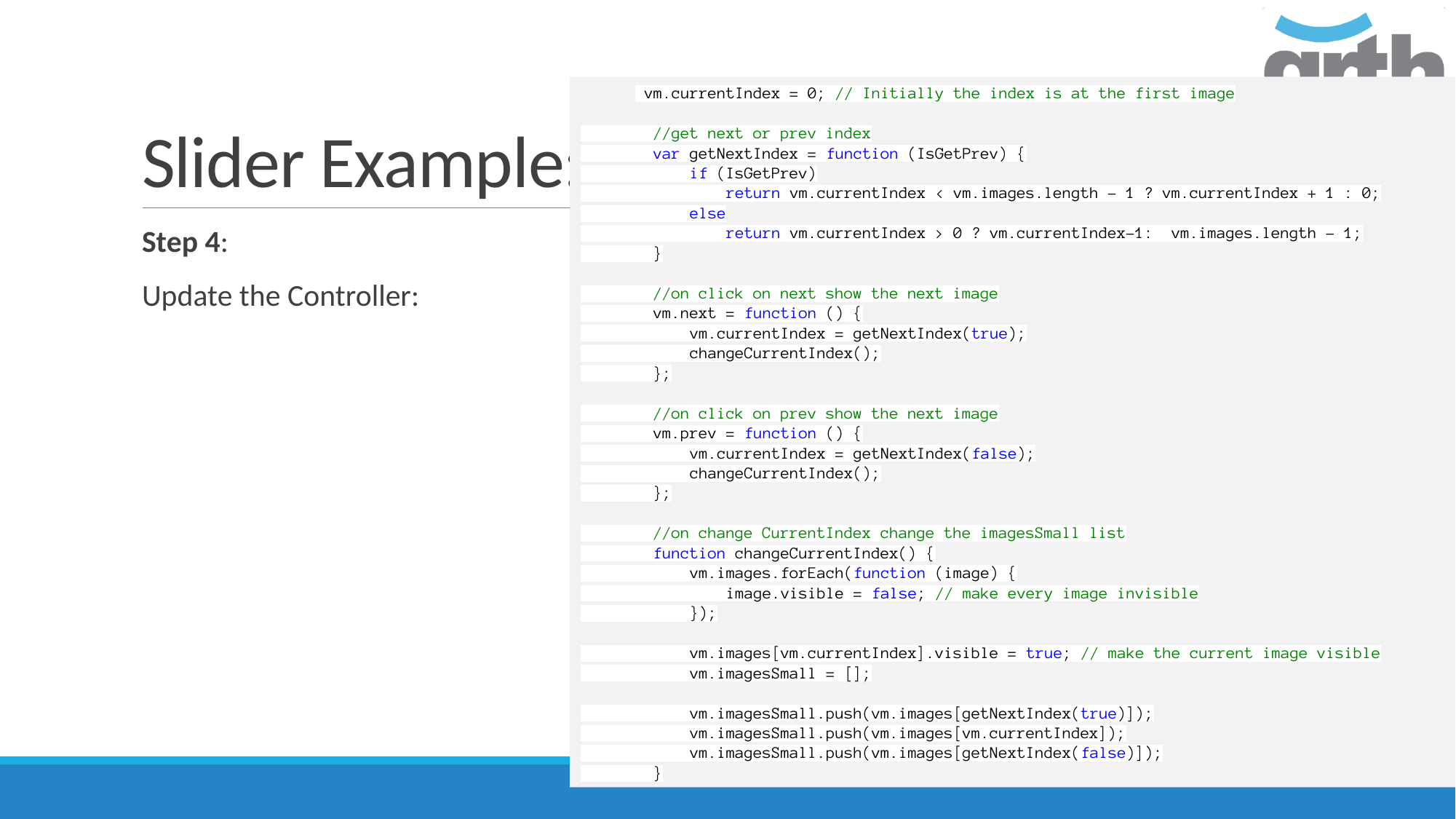

# Slider Example:
 vm.currentIndex = 0; // Initially the index is at the first image

        //get next or prev index
        var getNextIndex = function (IsGetPrev) {
            if (IsGetPrev)
                return vm.currentIndex < vm.images.length - 1 ? vm.currentIndex + 1 : 0;
            else
                return vm.currentIndex > 0 ? vm.currentIndex-1:  vm.images.length - 1;
        }

        //on click on next show the next image
        vm.next = function () {
            vm.currentIndex = getNextIndex(true);
            changeCurrentIndex();
        };

        //on click on prev show the next image
        vm.prev = function () {
            vm.currentIndex = getNextIndex(false);
            changeCurrentIndex();
        };

        //on change CurrentIndex change the imagesSmall list
        function changeCurrentIndex() {
            vm.images.forEach(function (image) {
                image.visible = false; // make every image invisible
            });

            vm.images[vm.currentIndex].visible = true; // make the current image visible
            vm.imagesSmall = [];

            vm.imagesSmall.push(vm.images[getNextIndex(true)]);
            vm.imagesSmall.push(vm.images[vm.currentIndex]);
            vm.imagesSmall.push(vm.images[getNextIndex(false)]);
        }
Step 4:
Update the Controller: